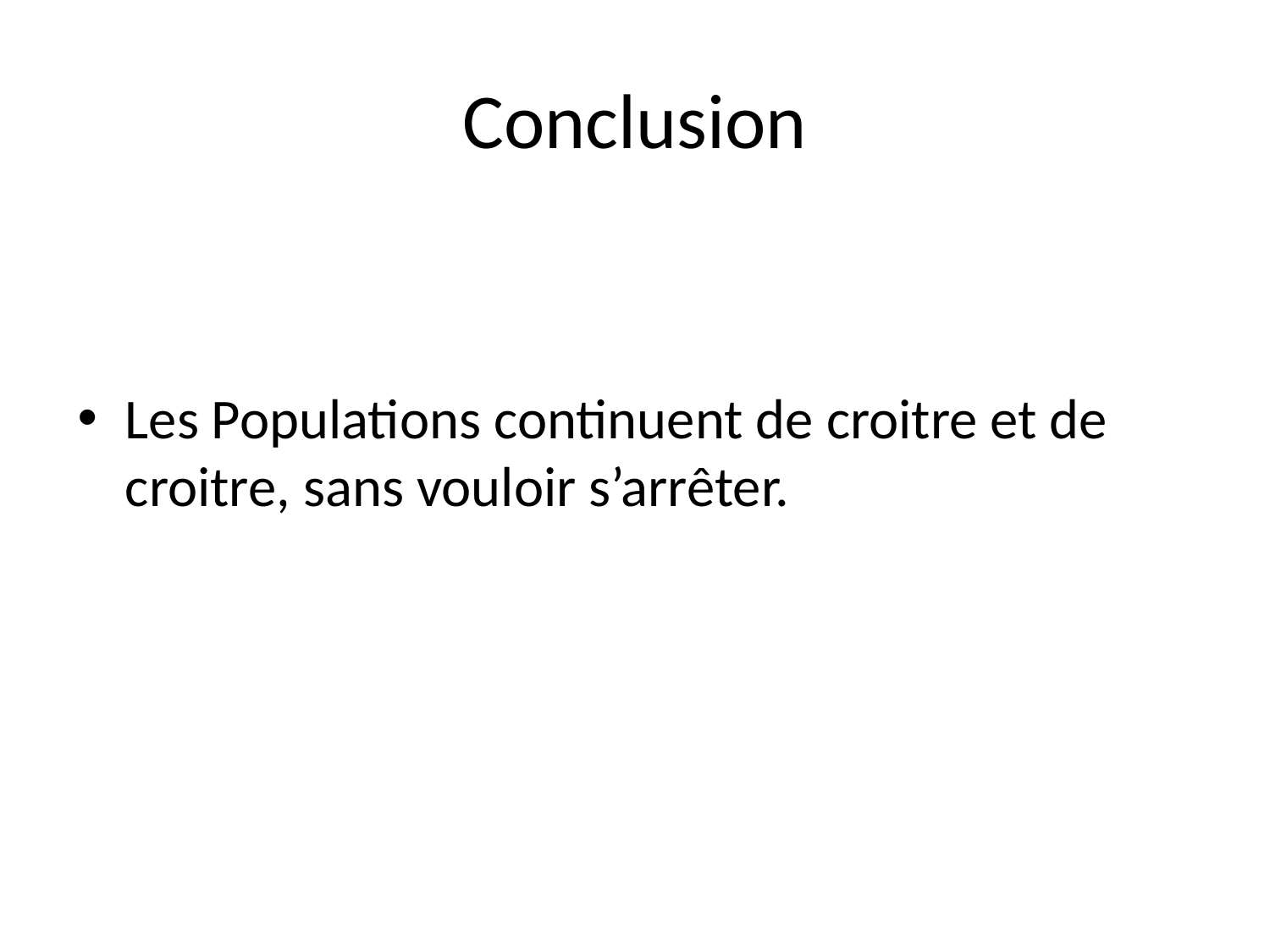

# Conclusion
Les Populations continuent de croitre et de croitre, sans vouloir s’arrêter.